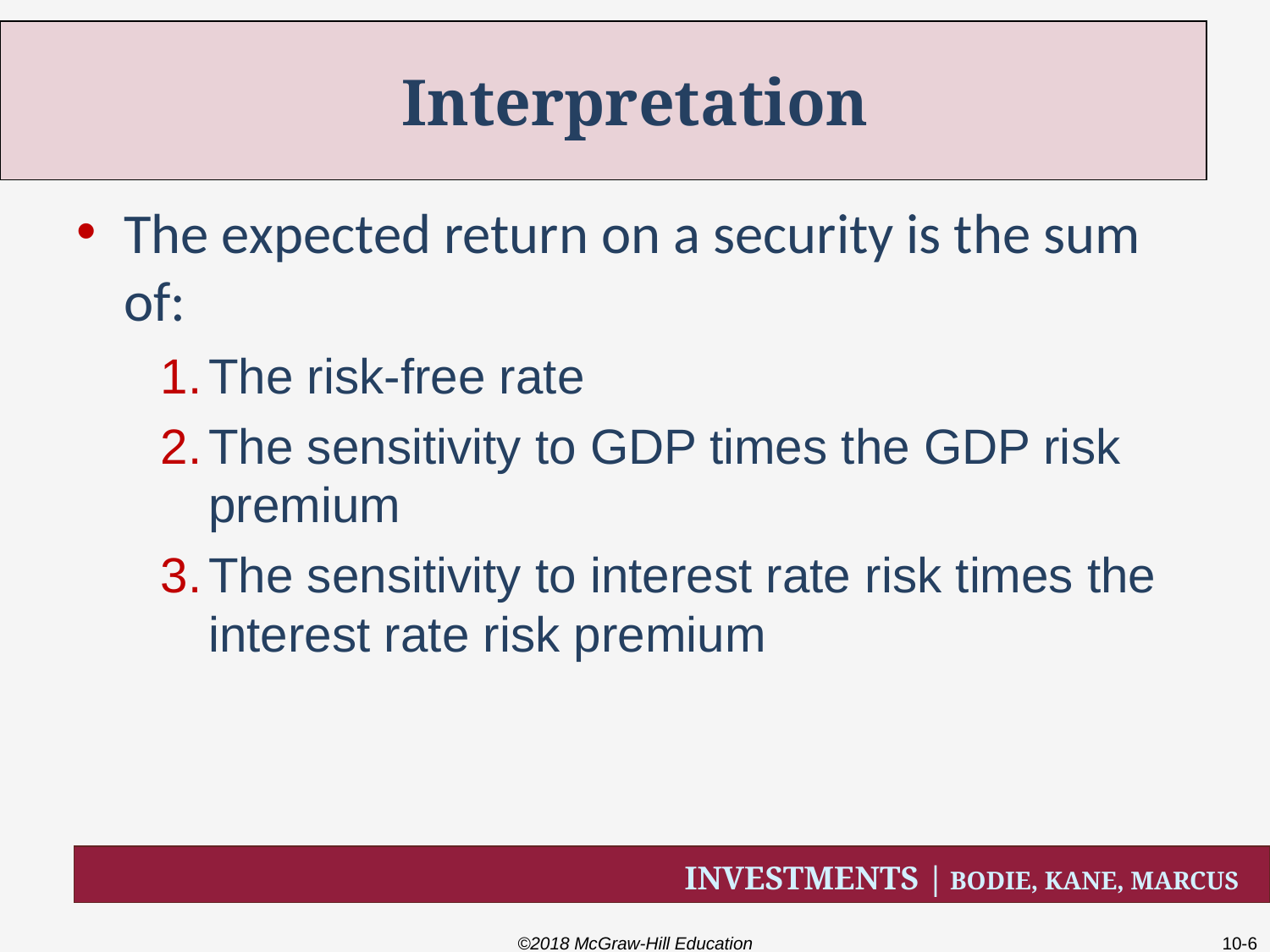

# Interpretation
The expected return on a security is the sum of:
The risk-free rate
The sensitivity to GDP times the GDP risk premium
The sensitivity to interest rate risk times the interest rate risk premium
©2018 McGraw-Hill Education
10-6